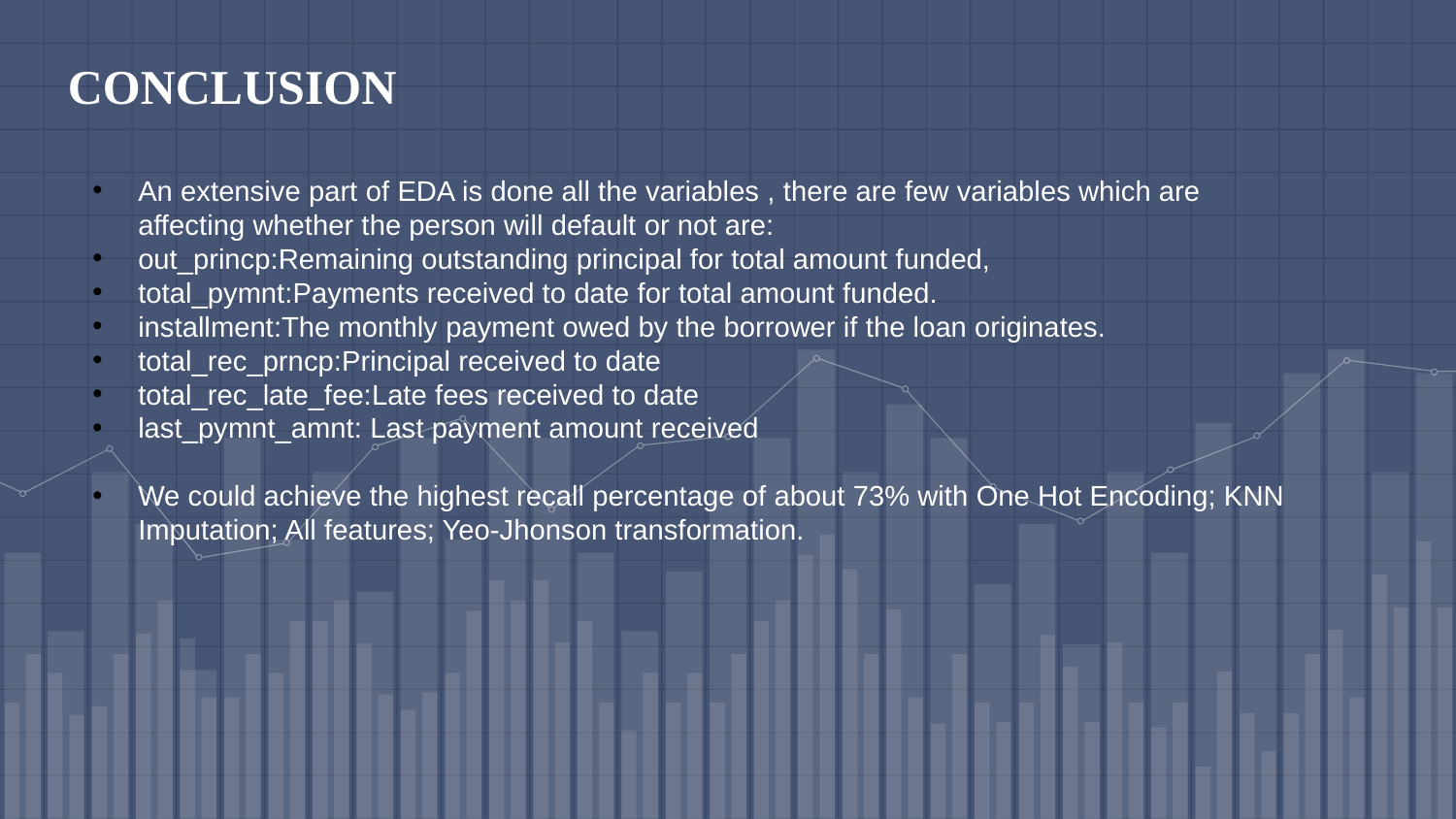

CONCLUSION
An extensive part of EDA is done all the variables , there are few variables which are affecting whether the person will default or not are:
out_princp:Remaining outstanding principal for total amount funded,
total_pymnt:Payments received to date for total amount funded.
installment:The monthly payment owed by the borrower if the loan originates.
total_rec_prncp:Principal received to date
total_rec_late_fee:Late fees received to date
last_pymnt_amnt: Last payment amount received

We could achieve the highest recall percentage of about 73% with One Hot Encoding; KNN Imputation; All features; Yeo-Jhonson transformation.